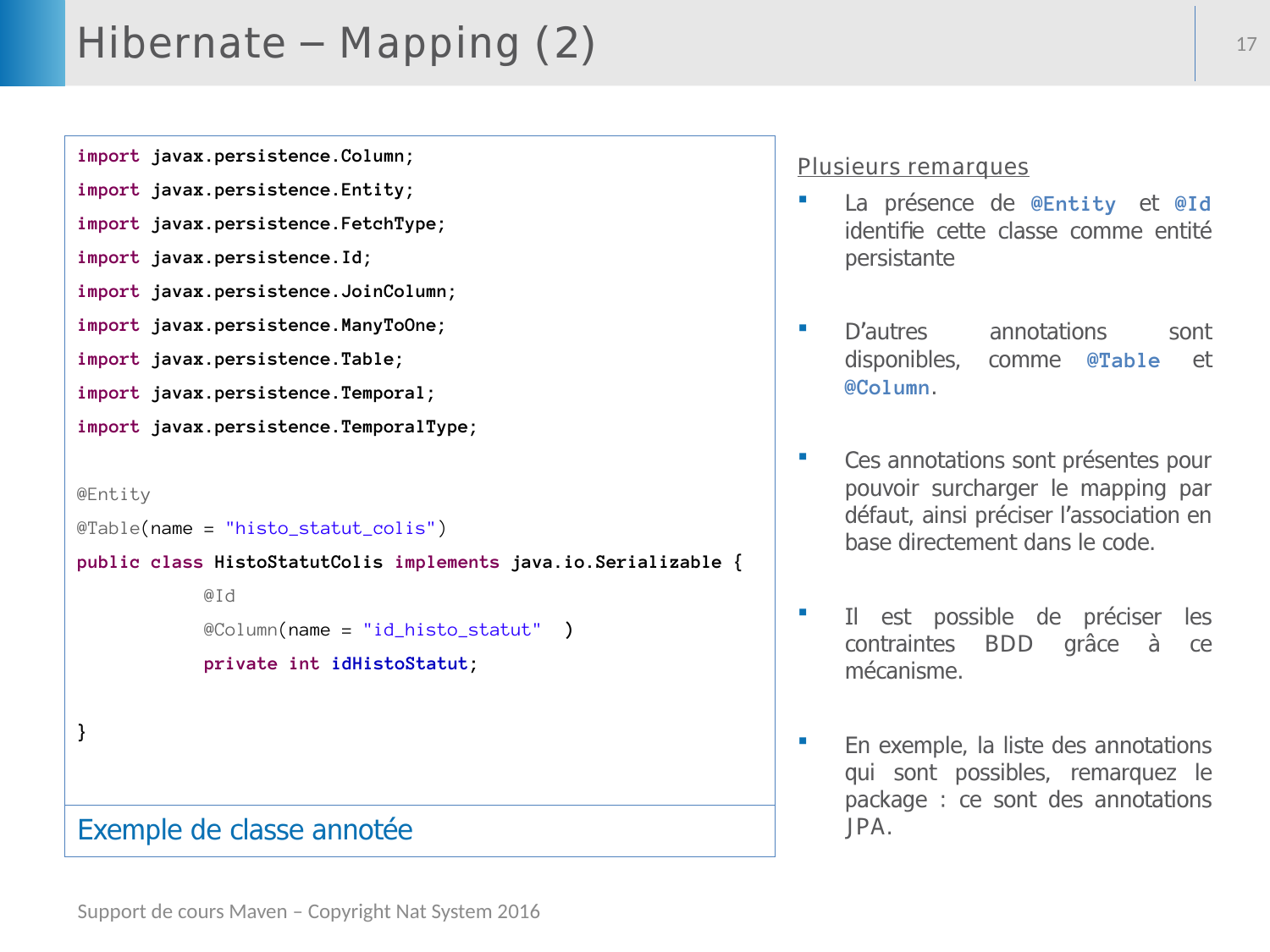

# Hibernate – Mapping (2)
17
import javax.persistence.Column;
import javax.persistence.Entity;
import javax.persistence.FetchType;
import javax.persistence.Id;
import javax.persistence.JoinColumn;
import javax.persistence.ManyToOne;
import javax.persistence.Table;
import javax.persistence.Temporal;
import javax.persistence.TemporalType;

@Entity
@Table(name = "histo_statut_colis")
public class HistoStatutColis implements java.io.Serializable {
	@Id
	@Column(name = "id_histo_statut"  )
	private int idHistoStatut;

}
Plusieurs remarques
La présence de @Entity et @Id identifie cette classe comme entité persistante

D’autres annotations sont disponibles, comme @Table et @Column.

Ces annotations sont présentes pour pouvoir surcharger le mapping par défaut, ainsi préciser l’association en base directement dans le code.

Il est possible de préciser les contraintes BDD grâce à ce mécanisme.

En exemple, la liste des annotations qui sont possibles, remarquez le package : ce sont des annotations JPA.
Exemple de classe annotée
Support de cours Maven – Copyright Nat System 2016